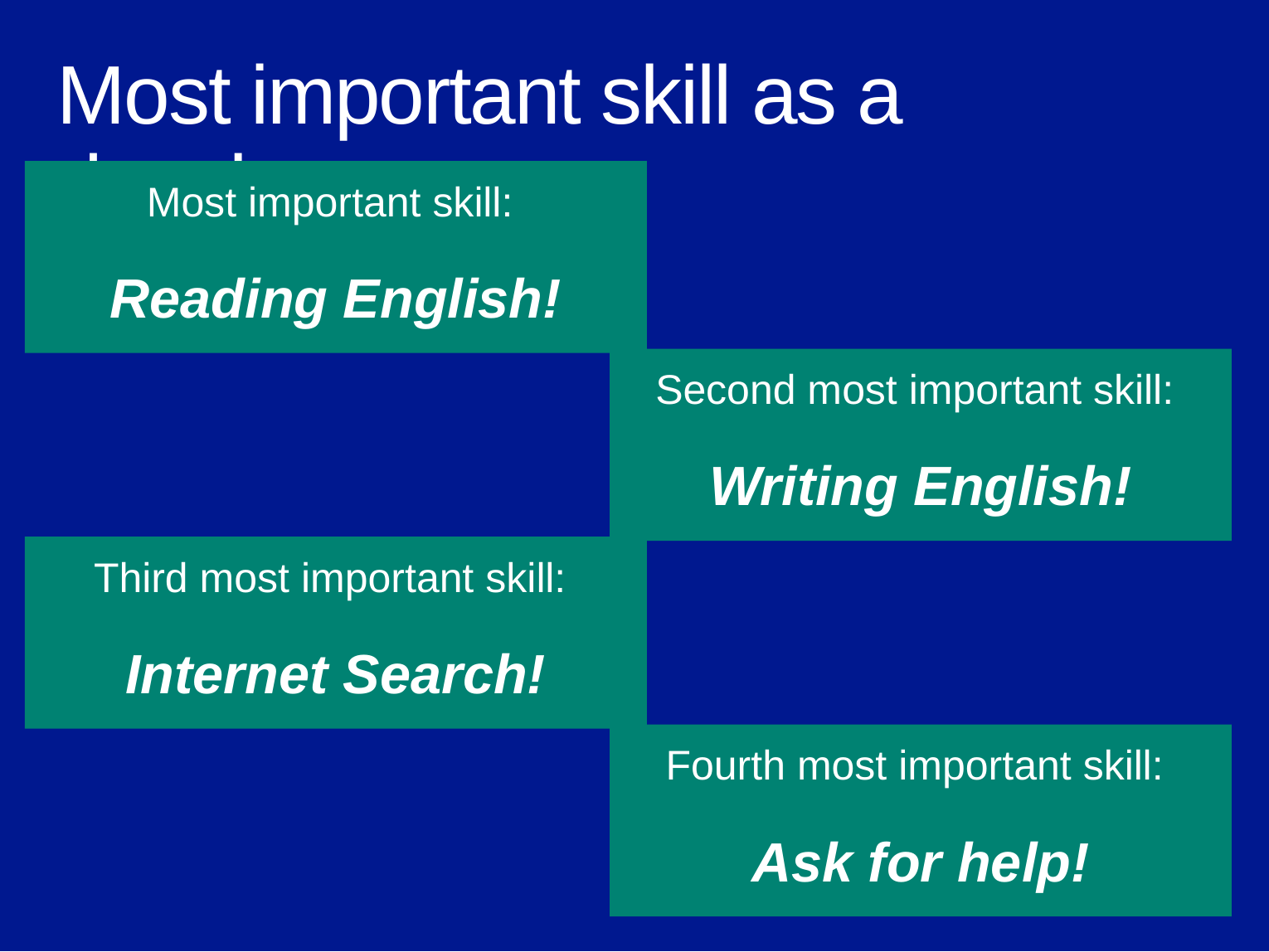

Most important skill as a developer
Most important skill:

Reading English!
Second most important skill:

Writing English!
Third most important skill:

Internet Search!
Fourth most important skill:

Ask for help!